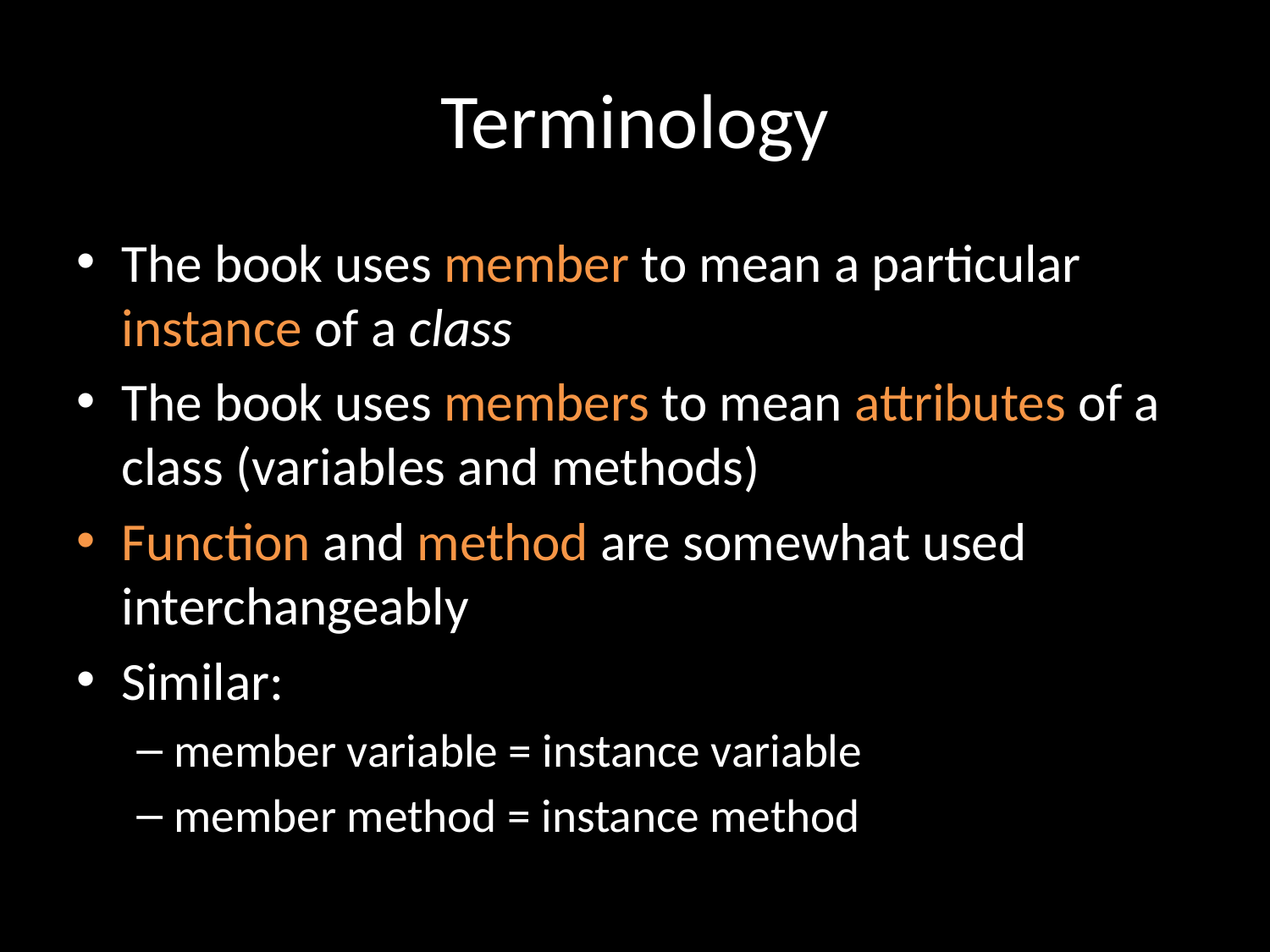

# Terminology
The book uses member to mean a particular instance of a class
The book uses members to mean attributes of a class (variables and methods)
Function and method are somewhat used interchangeably
Similar:
member variable = instance variable
member method = instance method